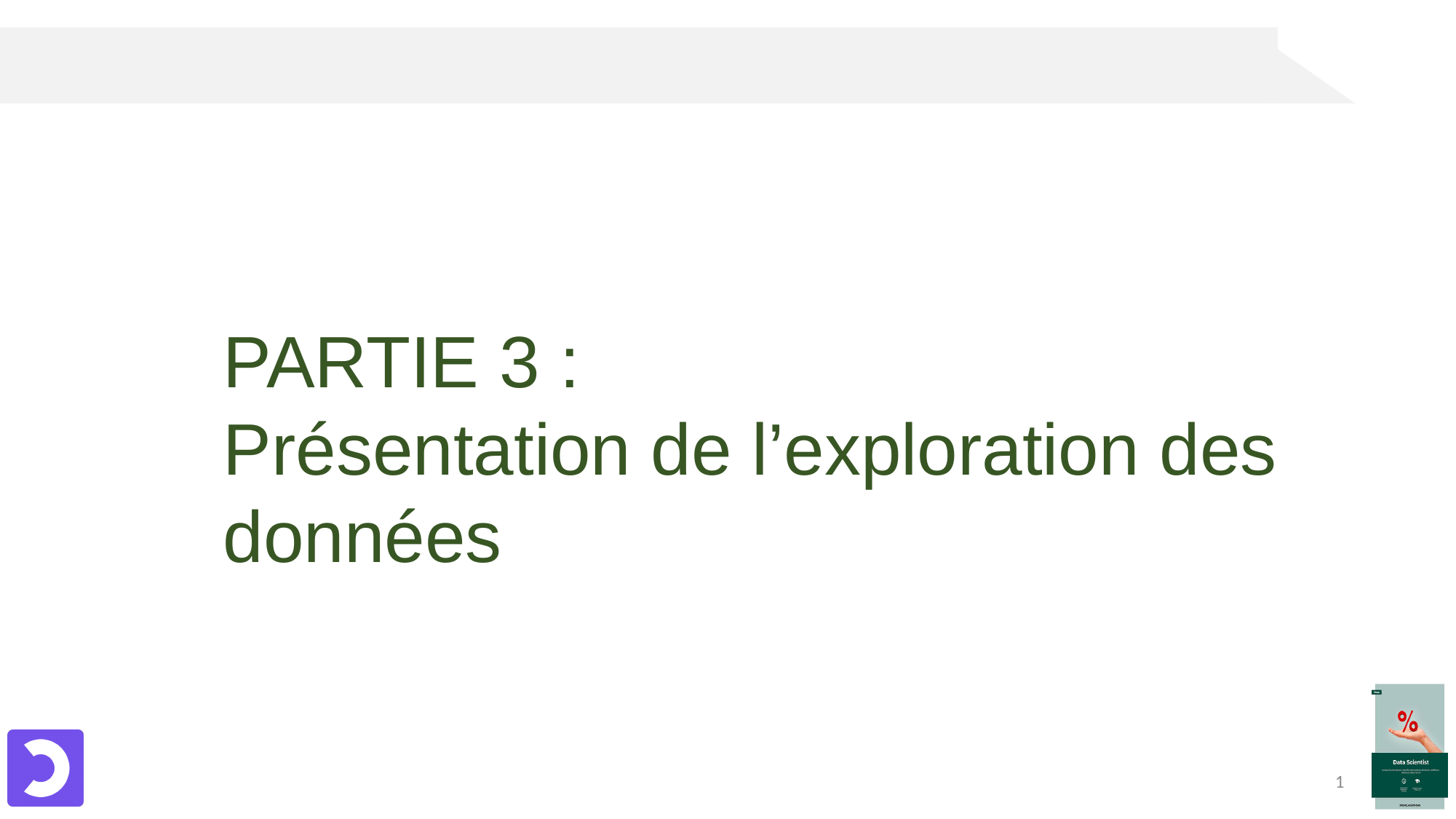

PARTIE 3 :
Présentation de l’exploration des données
1